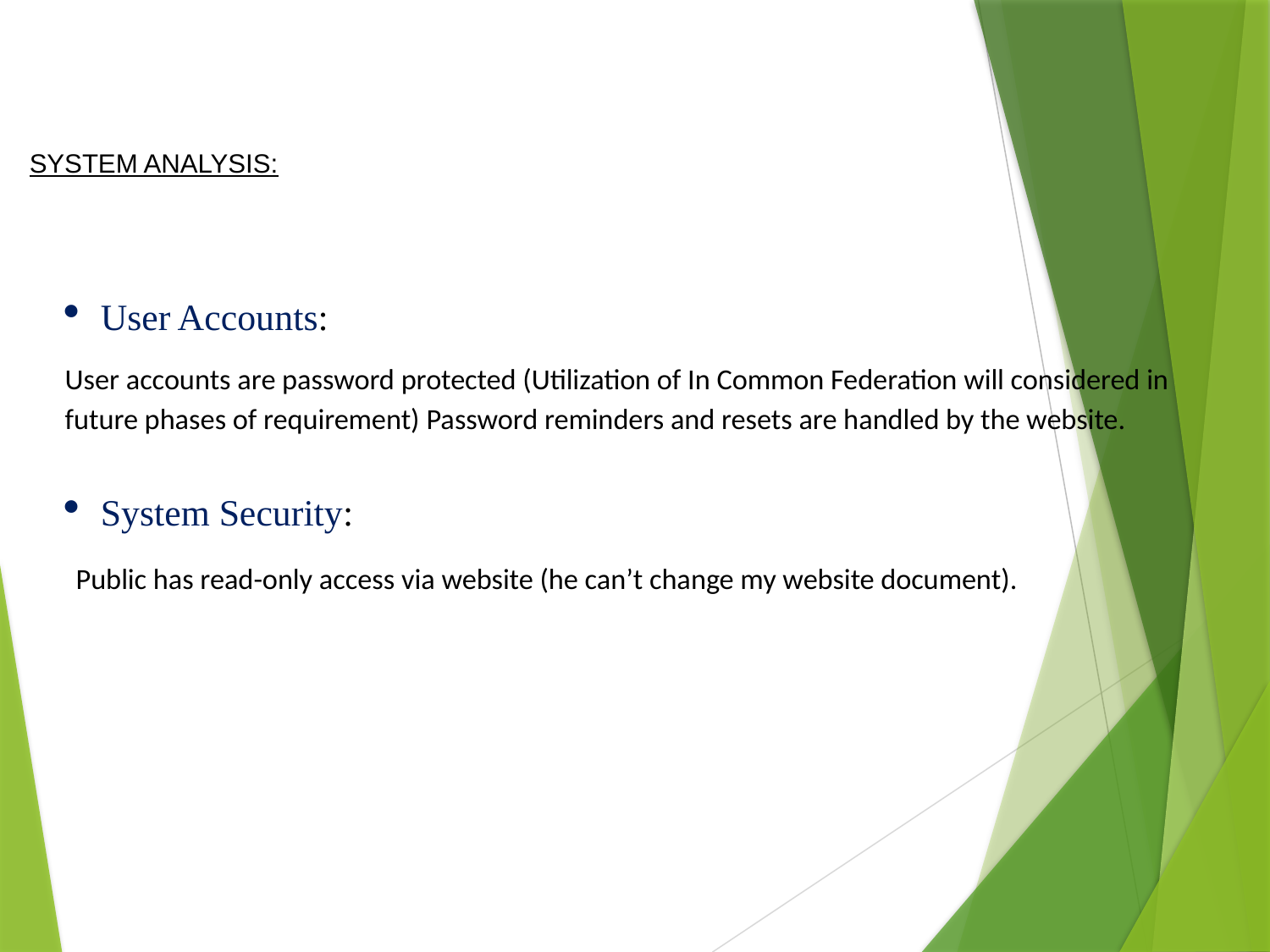

SYSTEM ANALYSIS:
User Accounts:
User accounts are password protected (Utilization of In Common Federation will considered in future phases of requirement) Password reminders and resets are handled by the website.
System Security:
Public has read-only access via website (he can’t change my website document).